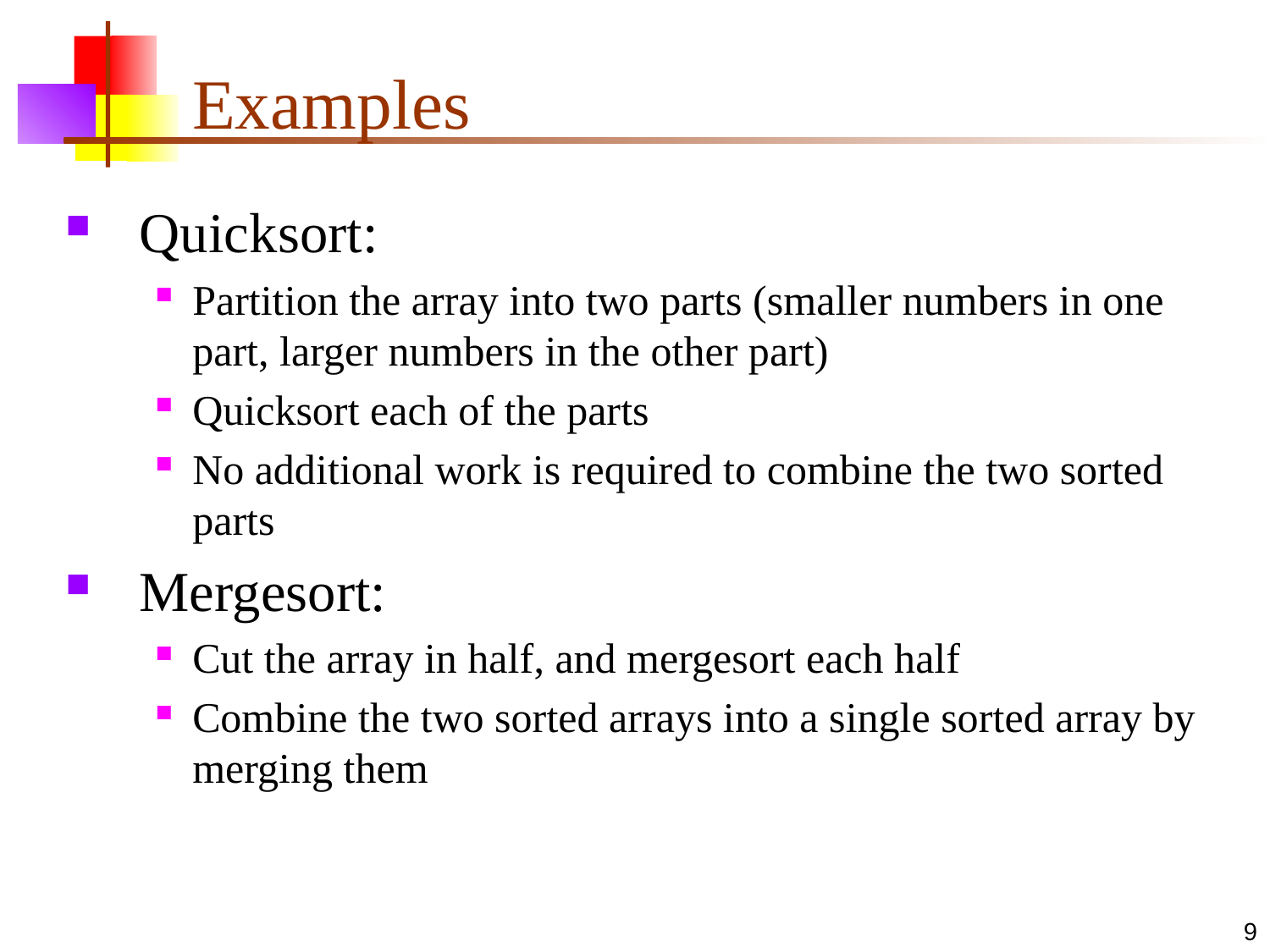

# Examples
Quicksort:
Partition the array into two parts (smaller numbers in one part, larger numbers in the other part)
Quicksort each of the parts
No additional work is required to combine the two sorted parts
Mergesort:
Cut the array in half, and mergesort each half
Combine the two sorted arrays into a single sorted array by merging them

9